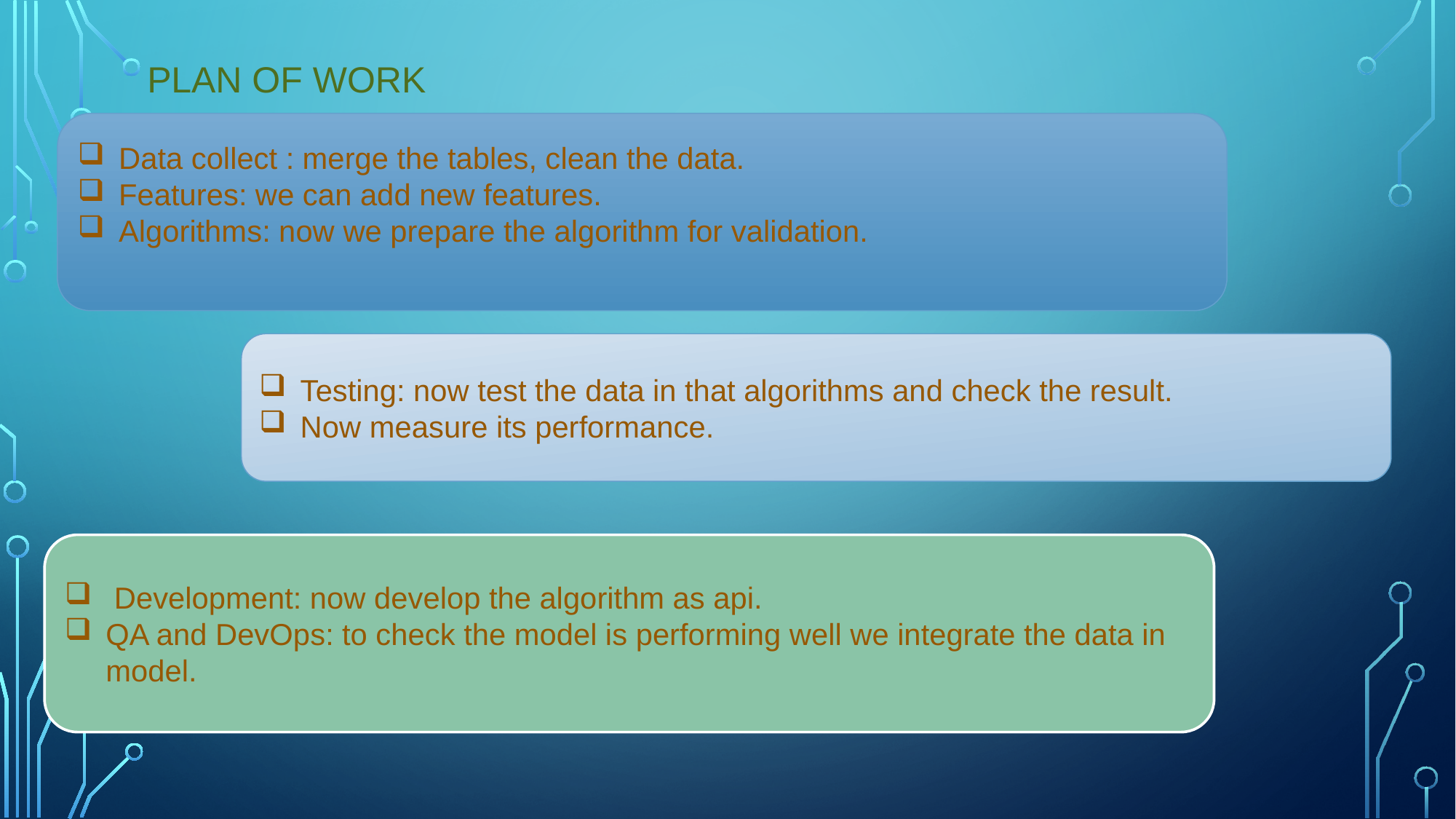

# Plan of work
Data collect : merge the tables, clean the data.
Features: we can add new features.
Algorithms: now we prepare the algorithm for validation.

Testing: now test the data in that algorithms and check the result.
Now measure its performance.
 Development: now develop the algorithm as api.
QA and DevOps: to check the model is performing well we integrate the data in model.